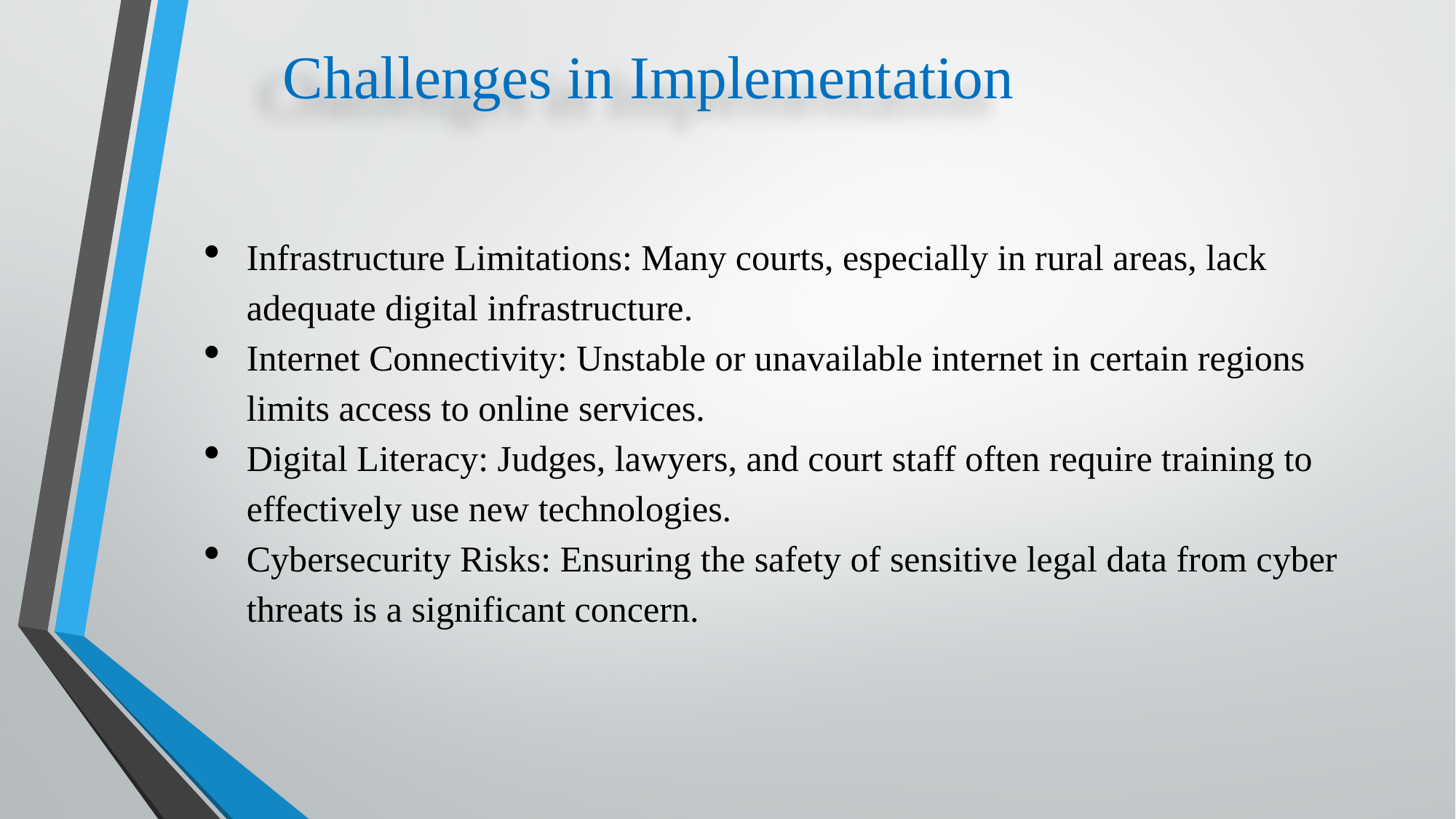

Challenges in Implementation
Infrastructure Limitations: Many courts, especially in rural areas, lack adequate digital infrastructure.
Internet Connectivity: Unstable or unavailable internet in certain regions limits access to online services.
Digital Literacy: Judges, lawyers, and court staff often require training to effectively use new technologies.
Cybersecurity Risks: Ensuring the safety of sensitive legal data from cyber threats is a significant concern.